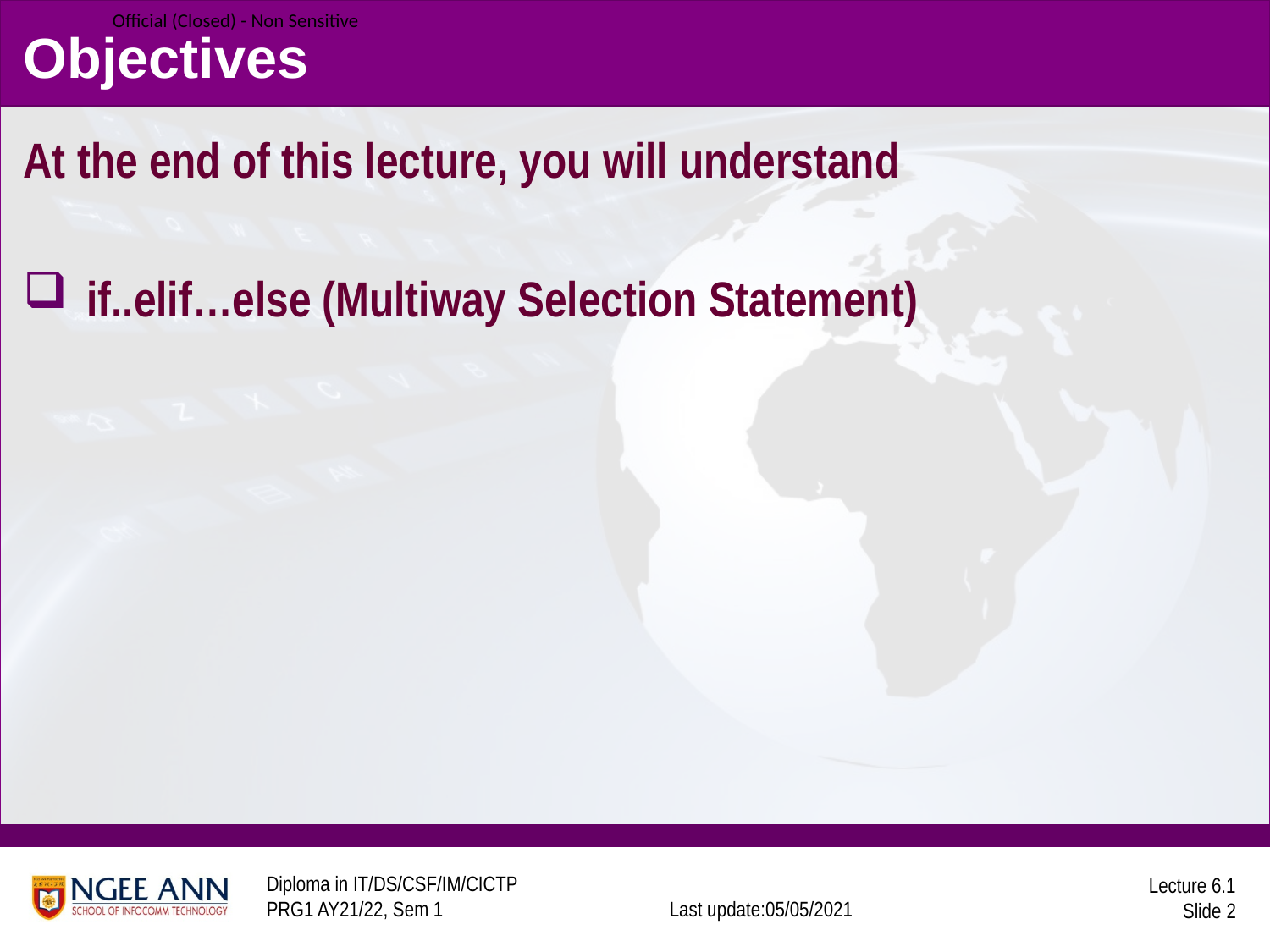

# Objectives
At the end of this lecture, you will understand

if..elif…else (Multiway Selection Statement)